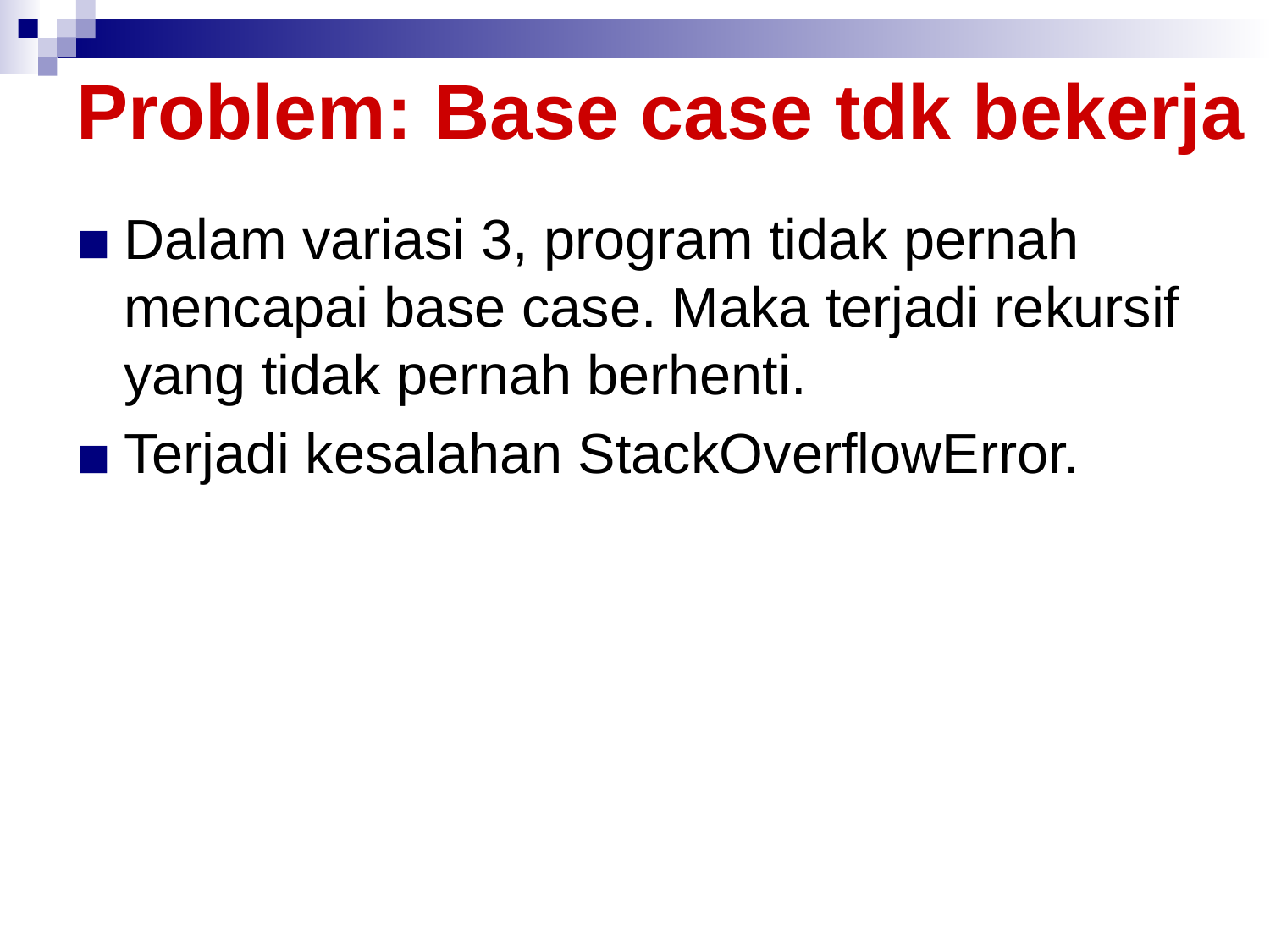

# Problem: Base case tdk bekerja
Dalam variasi 3, program tidak pernah mencapai base case. Maka terjadi rekursif yang tidak pernah berhenti.
Terjadi kesalahan StackOverflowError.